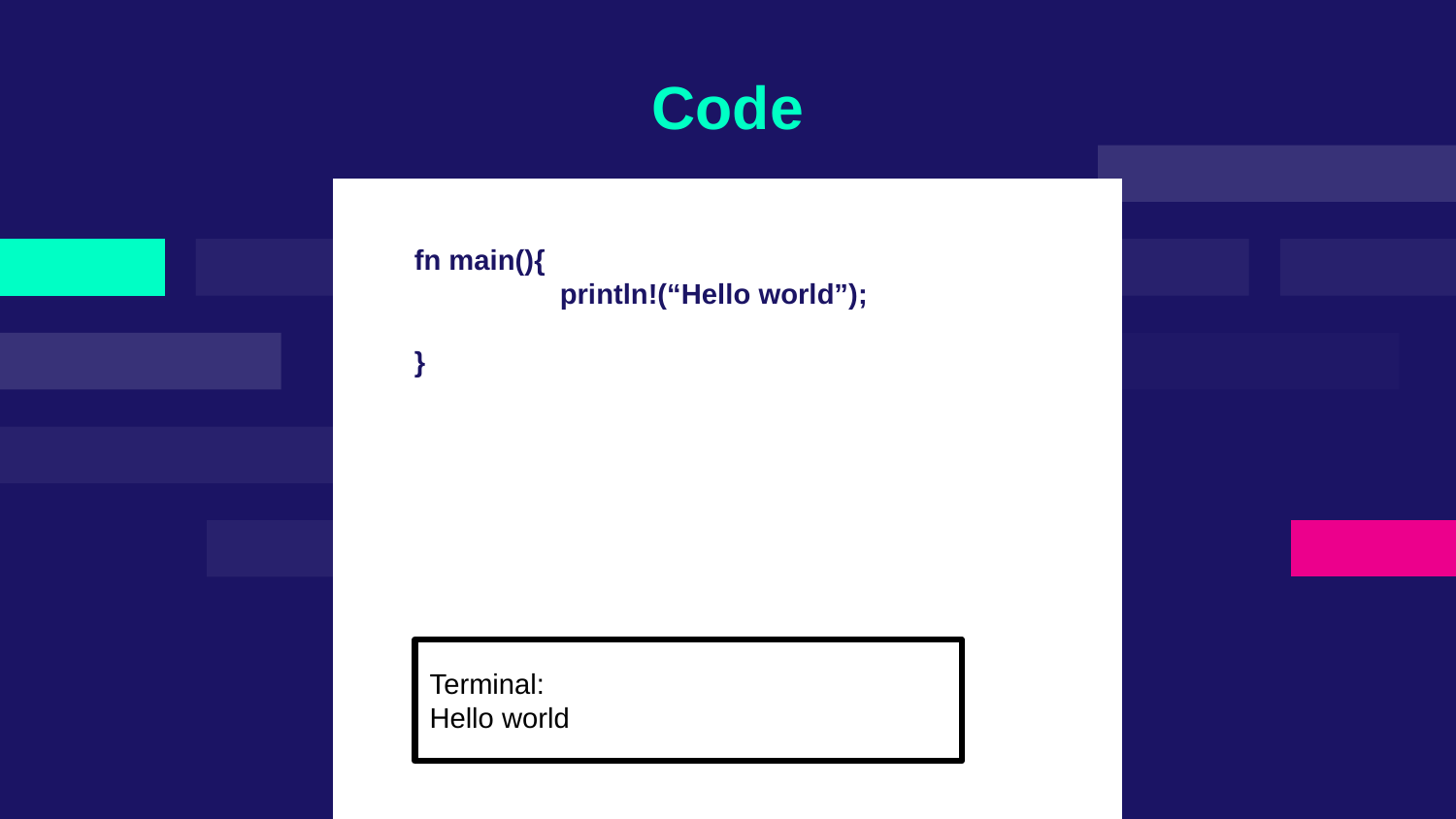

# Code
fn main(){
	println!(“Hello world”);

}
Terminal:
Hello world